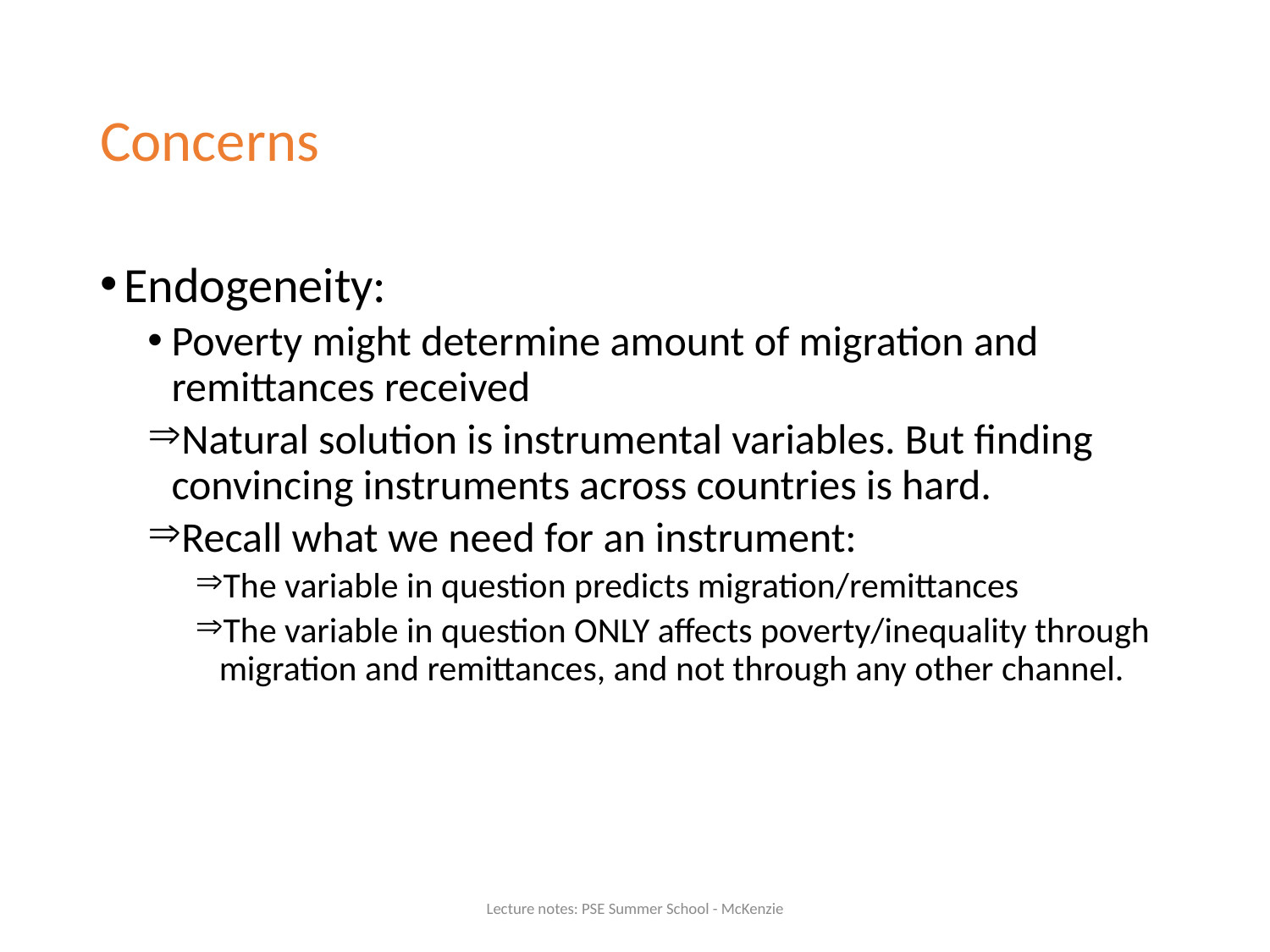

# Concerns
Endogeneity:
Poverty might determine amount of migration and remittances received
Natural solution is instrumental variables. But finding convincing instruments across countries is hard.
Recall what we need for an instrument:
The variable in question predicts migration/remittances
The variable in question ONLY affects poverty/inequality through migration and remittances, and not through any other channel.
Lecture notes: PSE Summer School - McKenzie